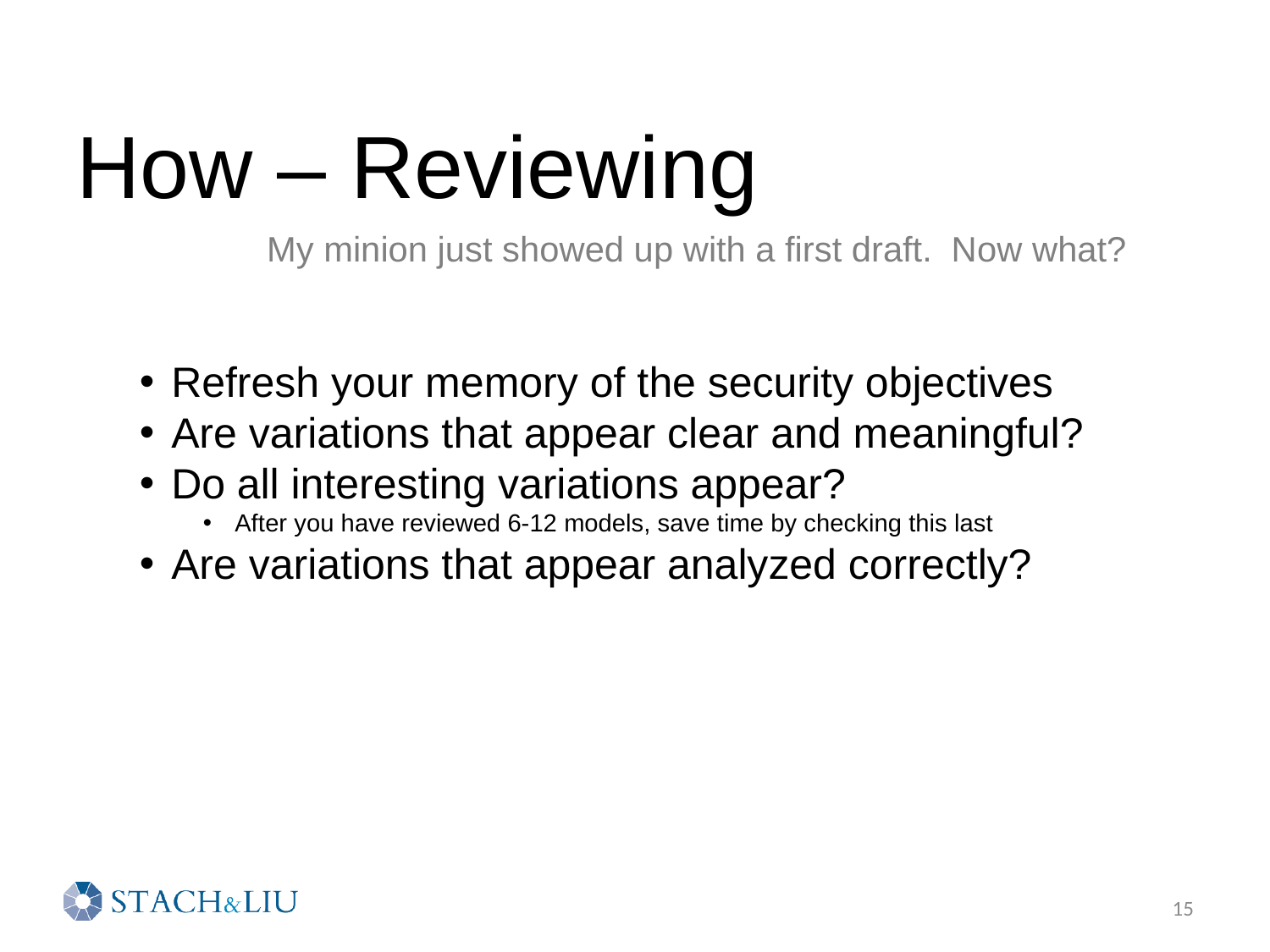

# How – Reviewing
My minion just showed up with a first draft.  Now what?
Refresh your memory of the security objectives
Are variations that appear clear and meaningful?
Do all interesting variations appear?
After you have reviewed 6-12 models, save time by checking this last
Are variations that appear analyzed correctly?
15